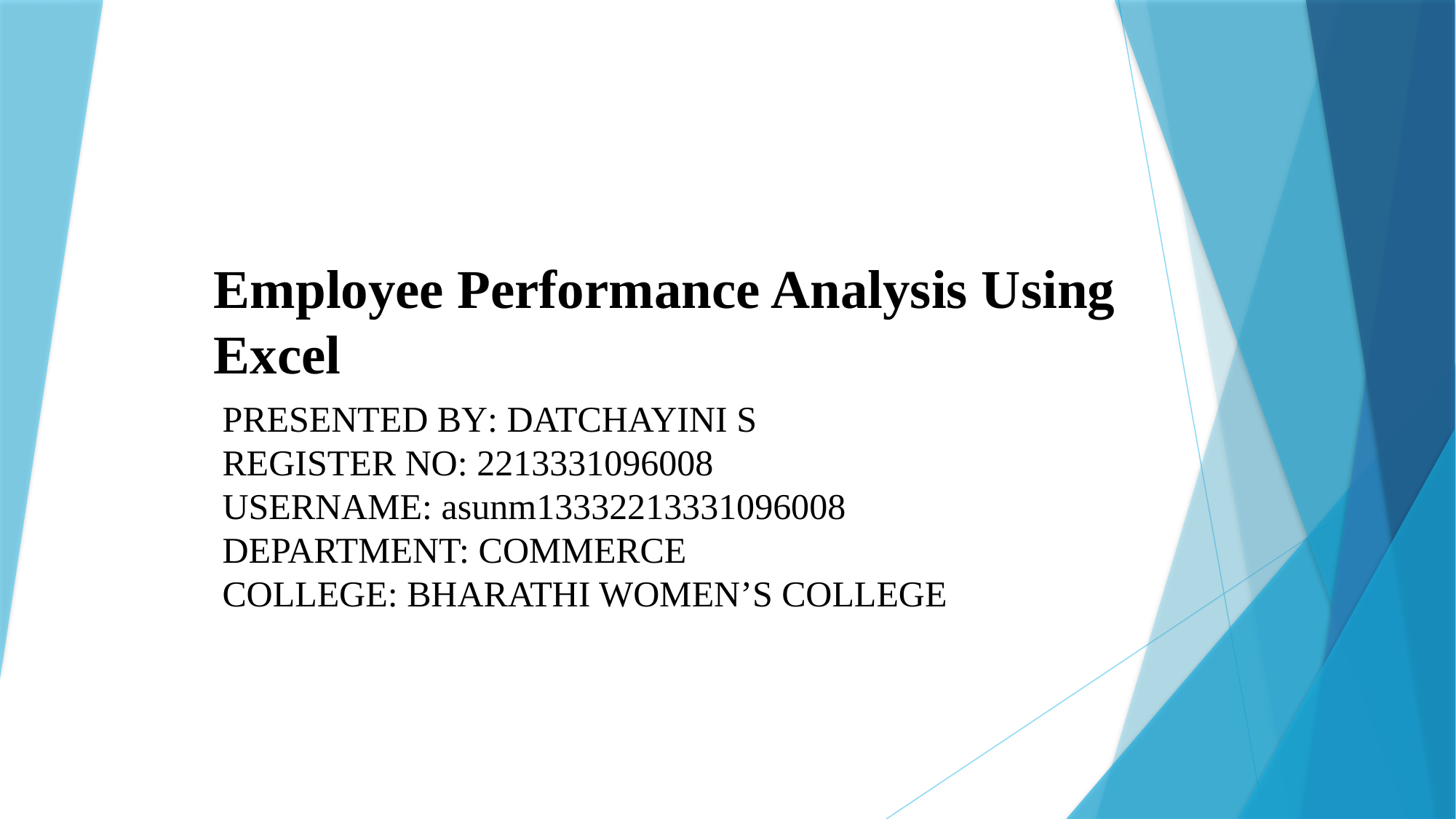

# Employee Performance Analysis Using Excel
PRESENTED BY: DATCHAYINI S
REGISTER NO: 2213331096008
USERNAME: asunm13332213331096008
DEPARTMENT: COMMERCE
COLLEGE: BHARATHI WOMEN’S COLLEGE